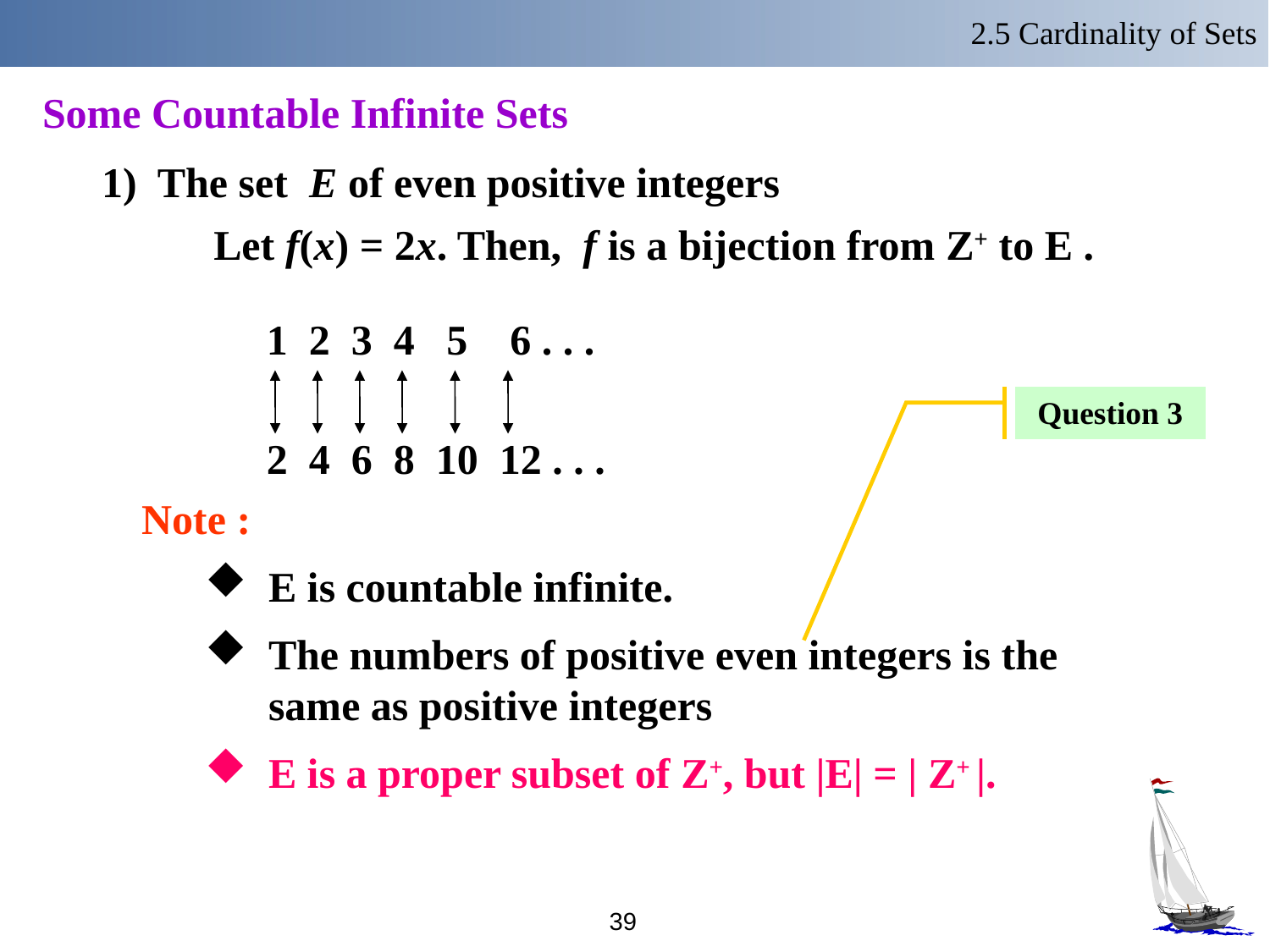

2.5 Cardinality of Sets
Some Countable Infinite Sets
1)  The set  E of even positive integers
 Let f(x) = 2x. Then,  f is a bijection from Z+ to E .
      1  2  3  4   5    6 . . .
2  4  6  8  10  12 . . .

Question 3
Note :
E is countable infinite.
The numbers of positive even integers is the same as positive integers
E is a proper subset of Z+, but |E| = | Z+ |.
39